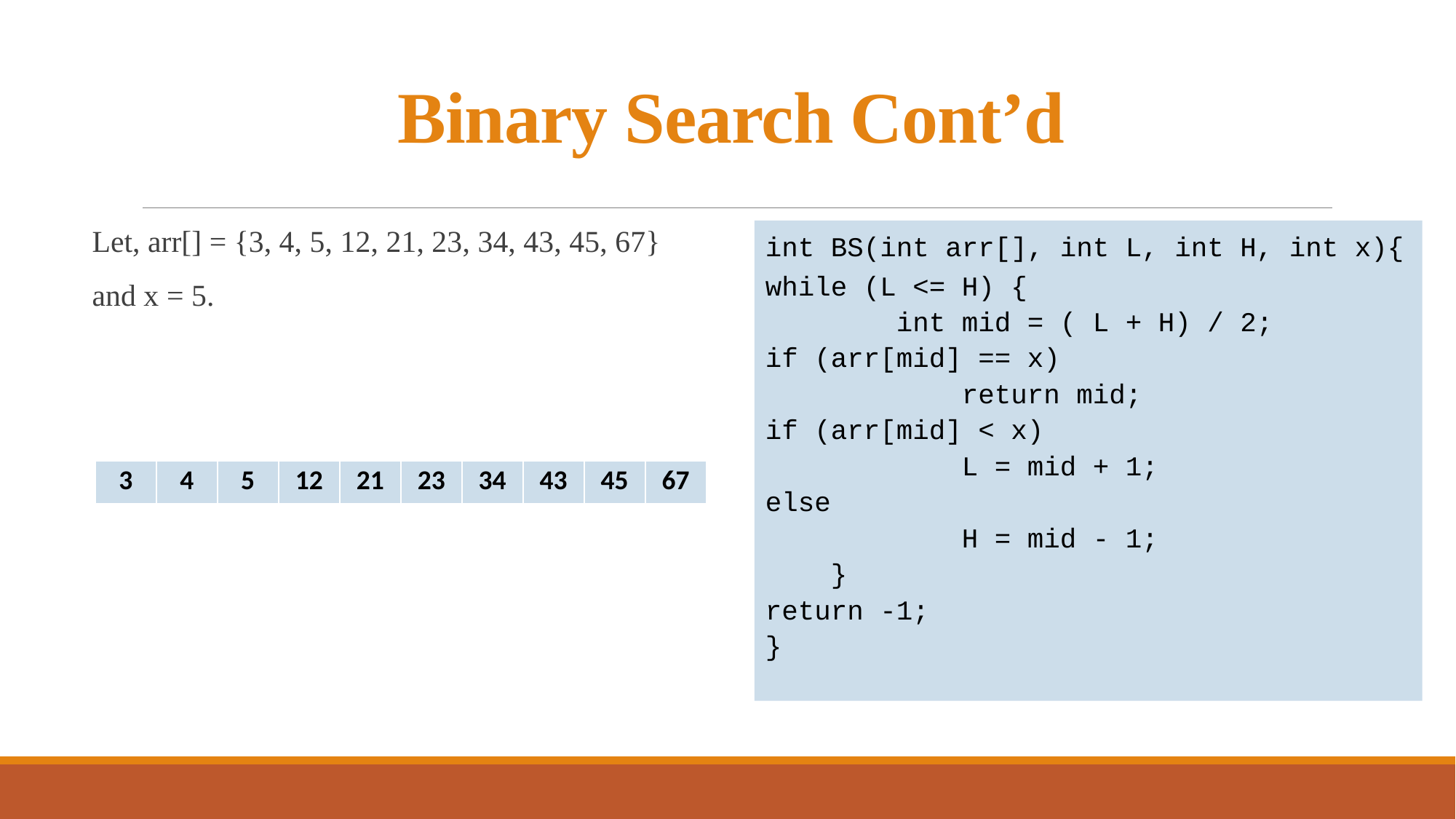

# Binary Search Cont’d
Let, arr[] = {3, 4, 5, 12, 21, 23, 34, 43, 45, 67}
and x = 5.

int BS(int arr[], int L, int H, int x){
while (L <= H) {
        int mid = ( L + H) / 2;
if (arr[mid] == x)
            return mid;
if (arr[mid] < x)
            L = mid + 1;
else
            H = mid - 1;
    }
return -1;
}

| 3 | 4 | 5 | 12 | 21 | 23 | 34 | 43 | 45 | 67 |
| --- | --- | --- | --- | --- | --- | --- | --- | --- | --- |